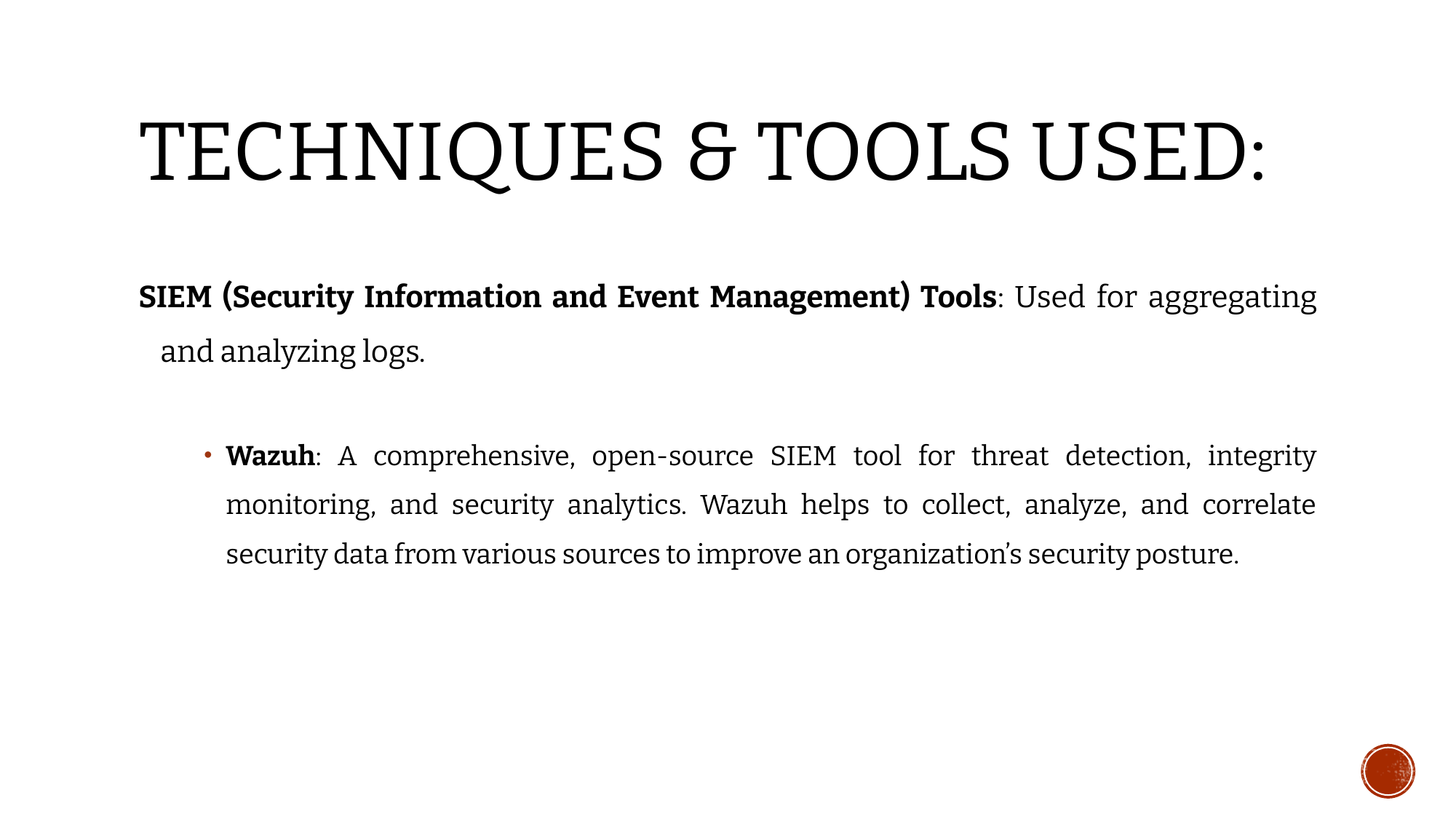

# Techniques & Tools Used:
SIEM (Security Information and Event Management) Tools: Used for aggregating and analyzing logs.

Wazuh: A comprehensive, open-source SIEM tool for threat detection, integrity monitoring, and security analytics. Wazuh helps to collect, analyze, and correlate security data from various sources to improve an organization’s security posture.